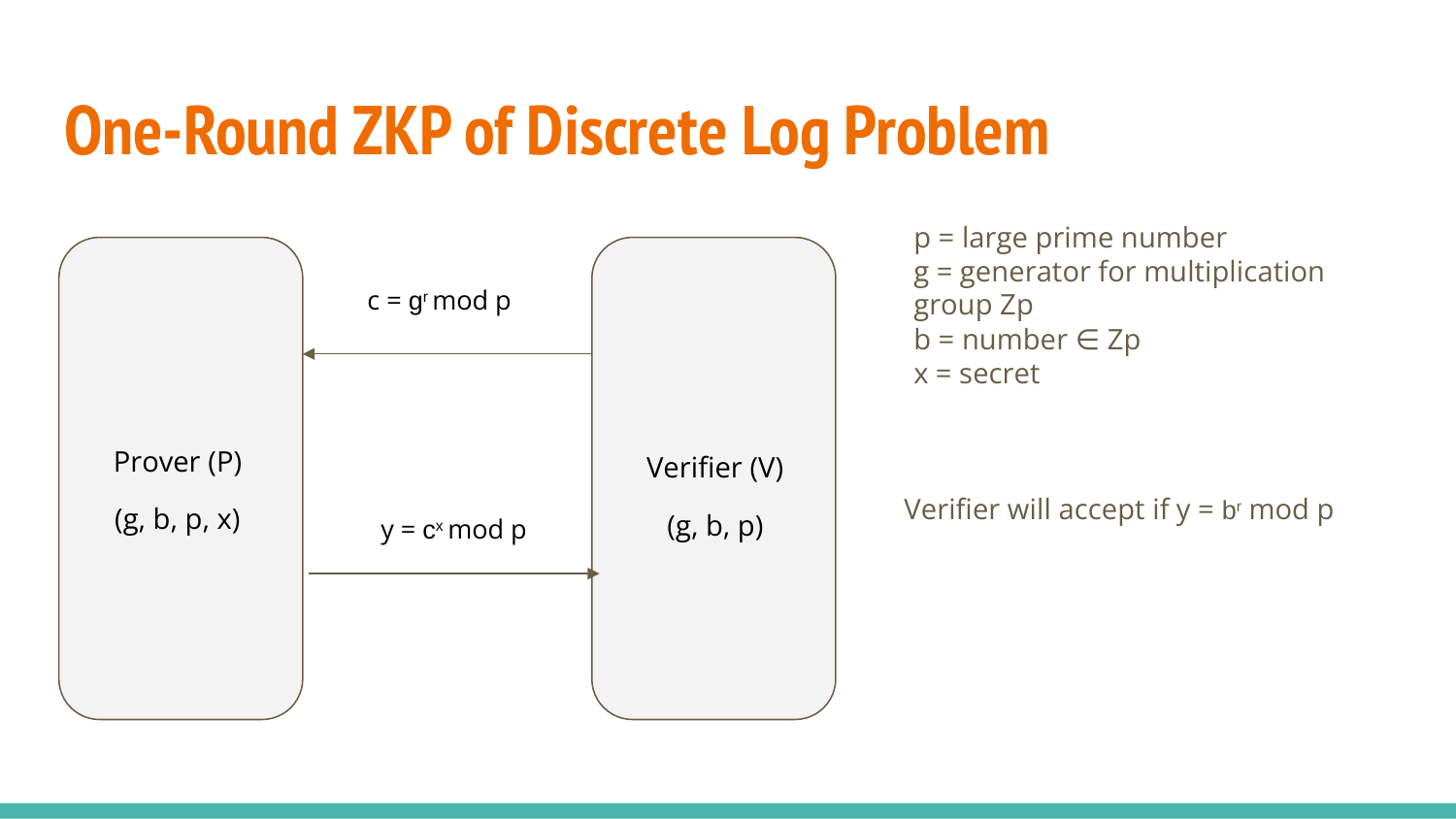

# One-Round ZKP of Discrete Log Problem

p = large prime number
g = generator for multiplication group Zp
b = number ∈ Zp
x = secret

c = gr mod p
Prover (P)
Verifier (V)
Verifier will accept if y = br mod p
(g, b, p, x)
(g, b, p)
y = cx mod p